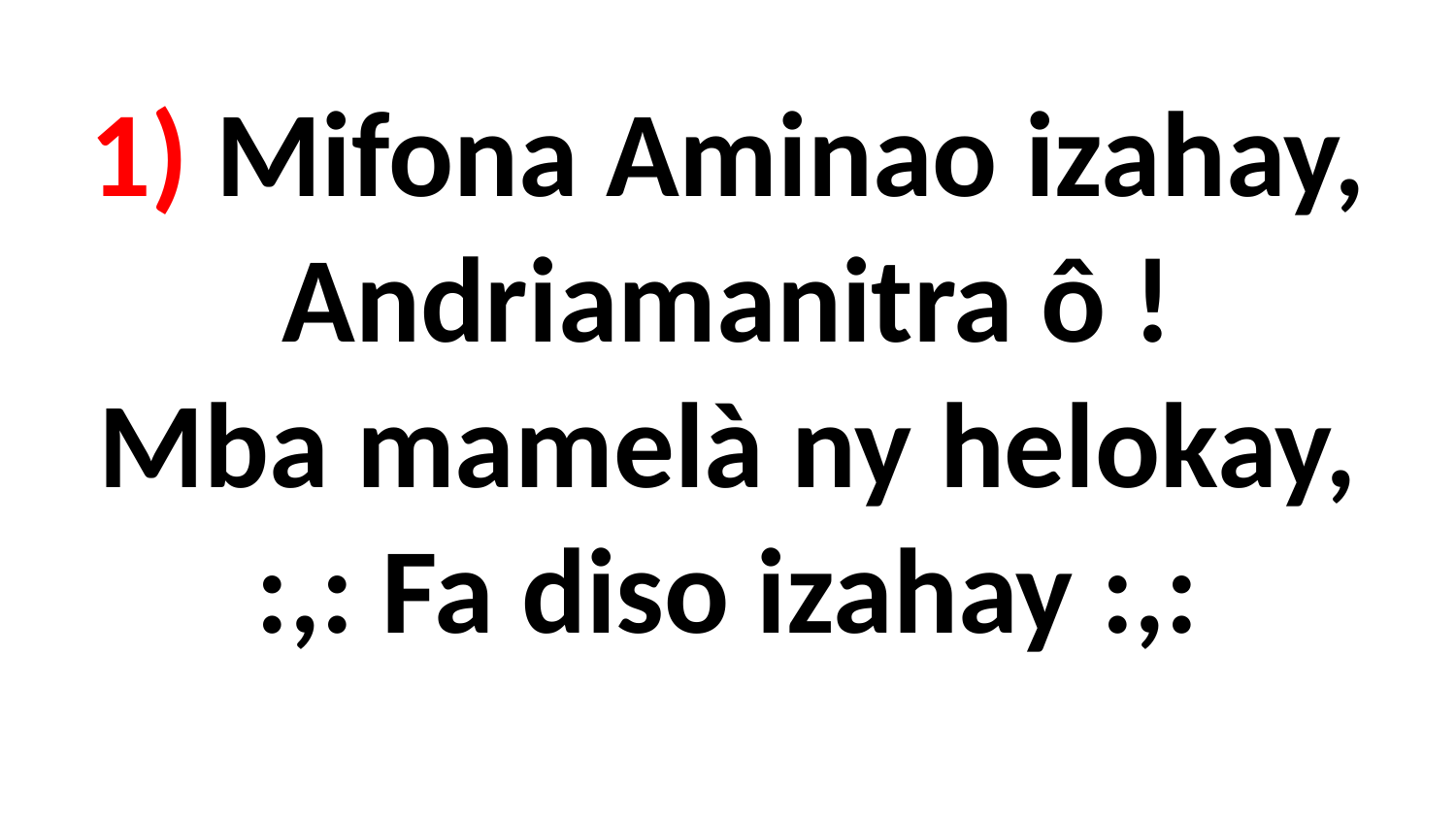

# 1) Mifona Aminao izahay, Andriamanitra ô ! Mba mamelà ny helokay, :,: Fa diso izahay :,: